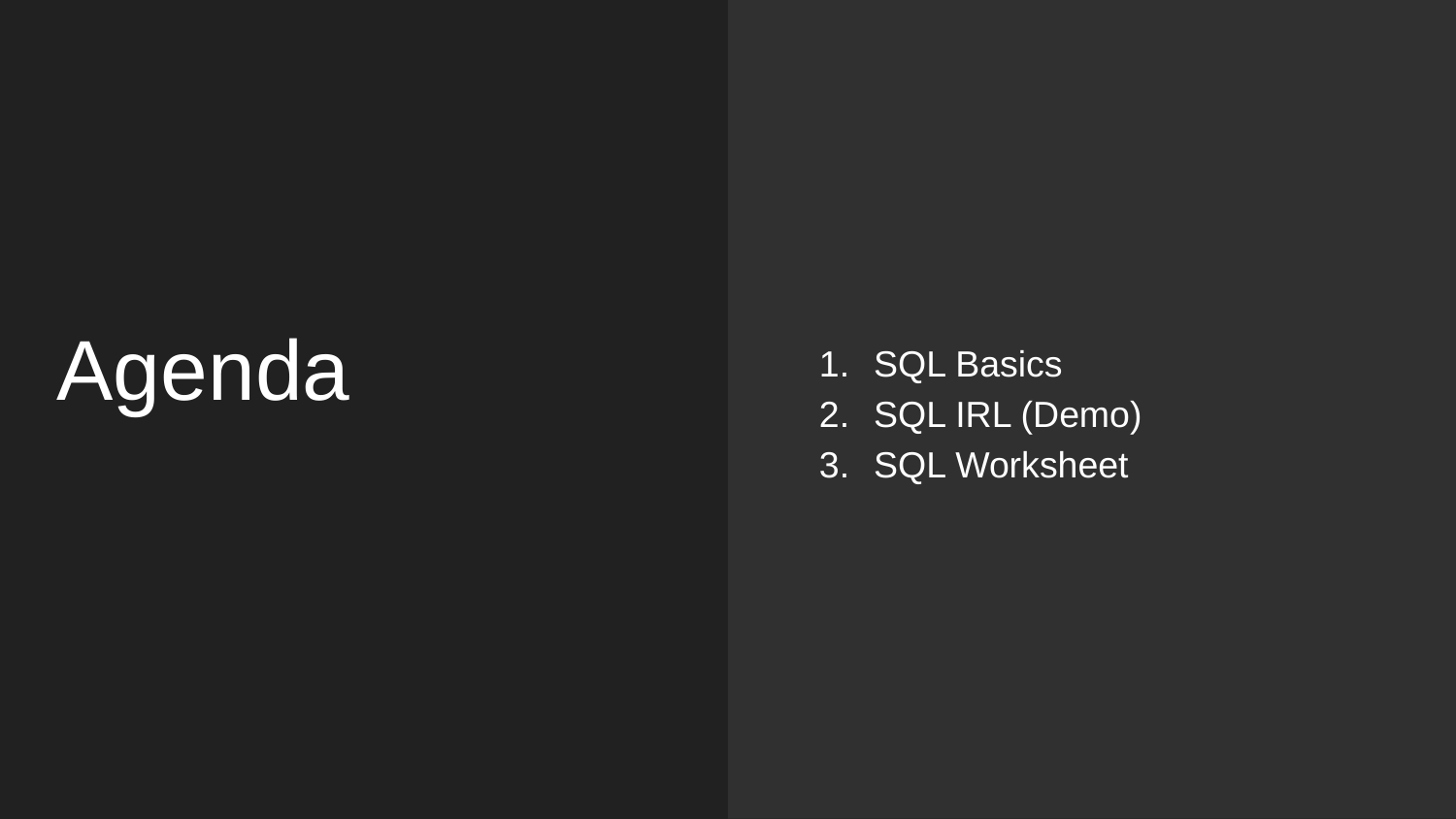

SQL Basics
SQL IRL (Demo)
SQL Worksheet
# Agenda